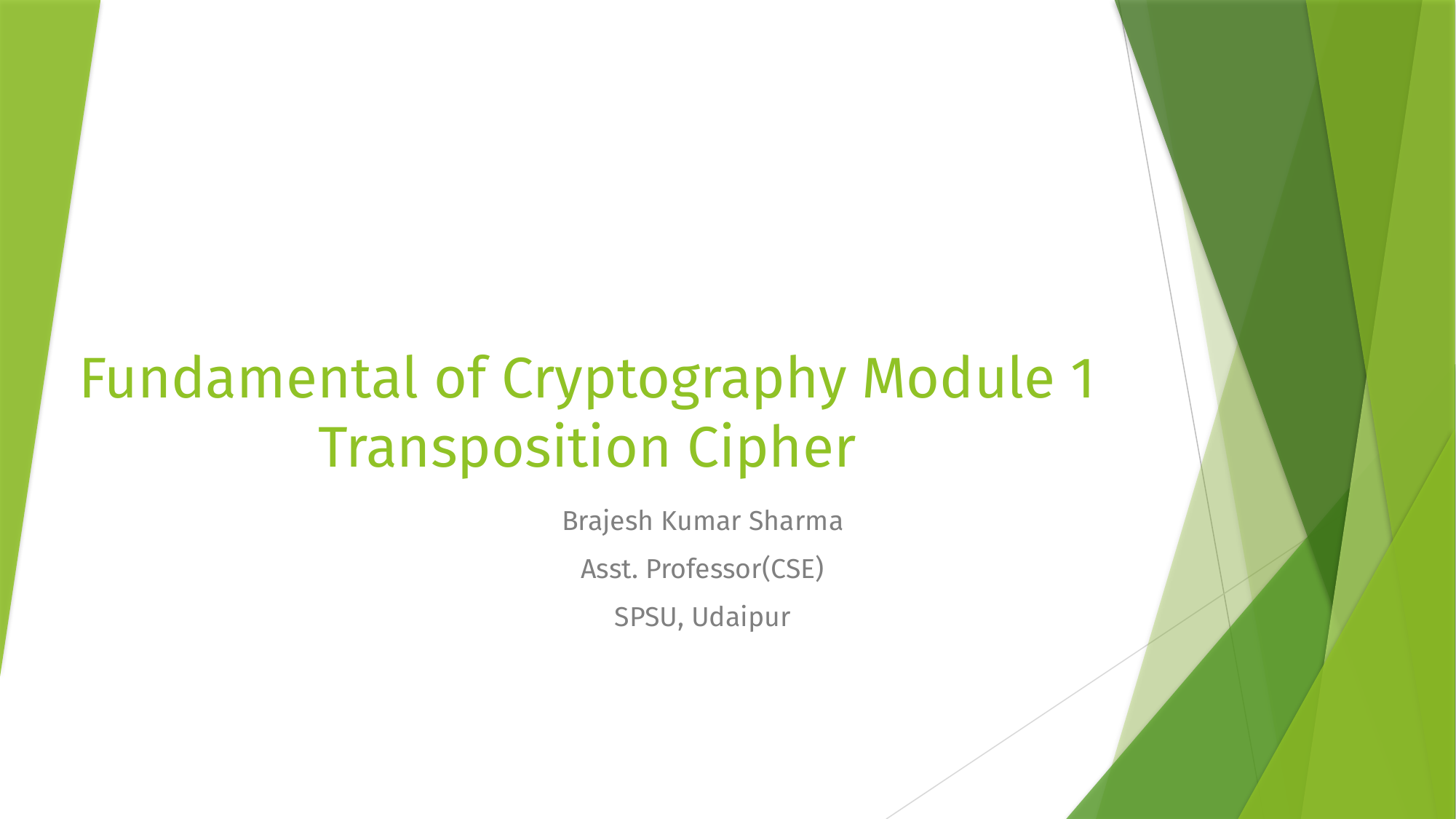

# Fundamental of Cryptography Module 1 Transposition Cipher
Brajesh Kumar Sharma
Asst. Professor(CSE)
SPSU, Udaipur